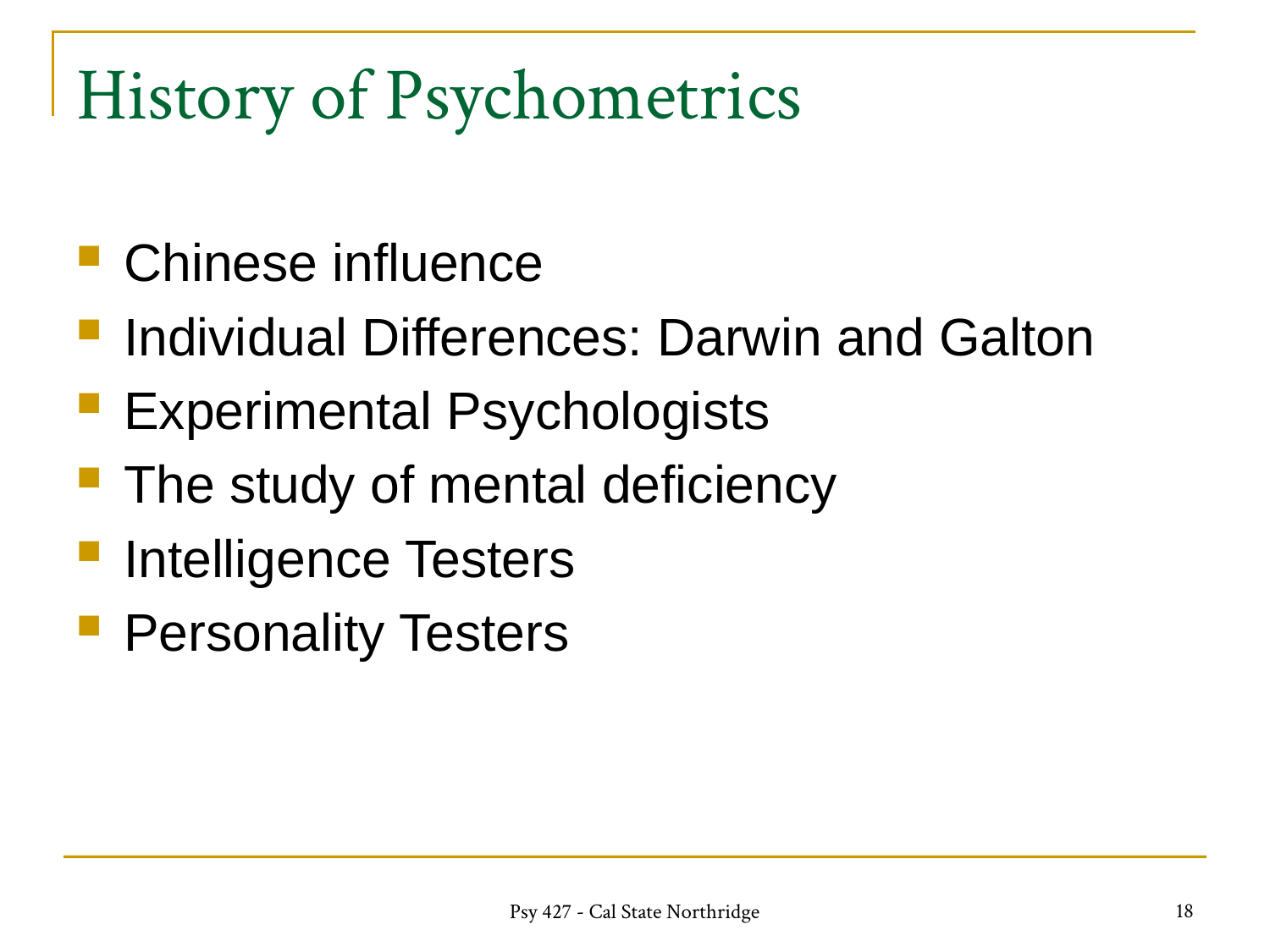

# History of Psychometrics
Chinese influence
Individual Differences: Darwin and Galton
Experimental Psychologists
The study of mental deficiency
Intelligence Testers
Personality Testers
18
Psy 427 - Cal State Northridge